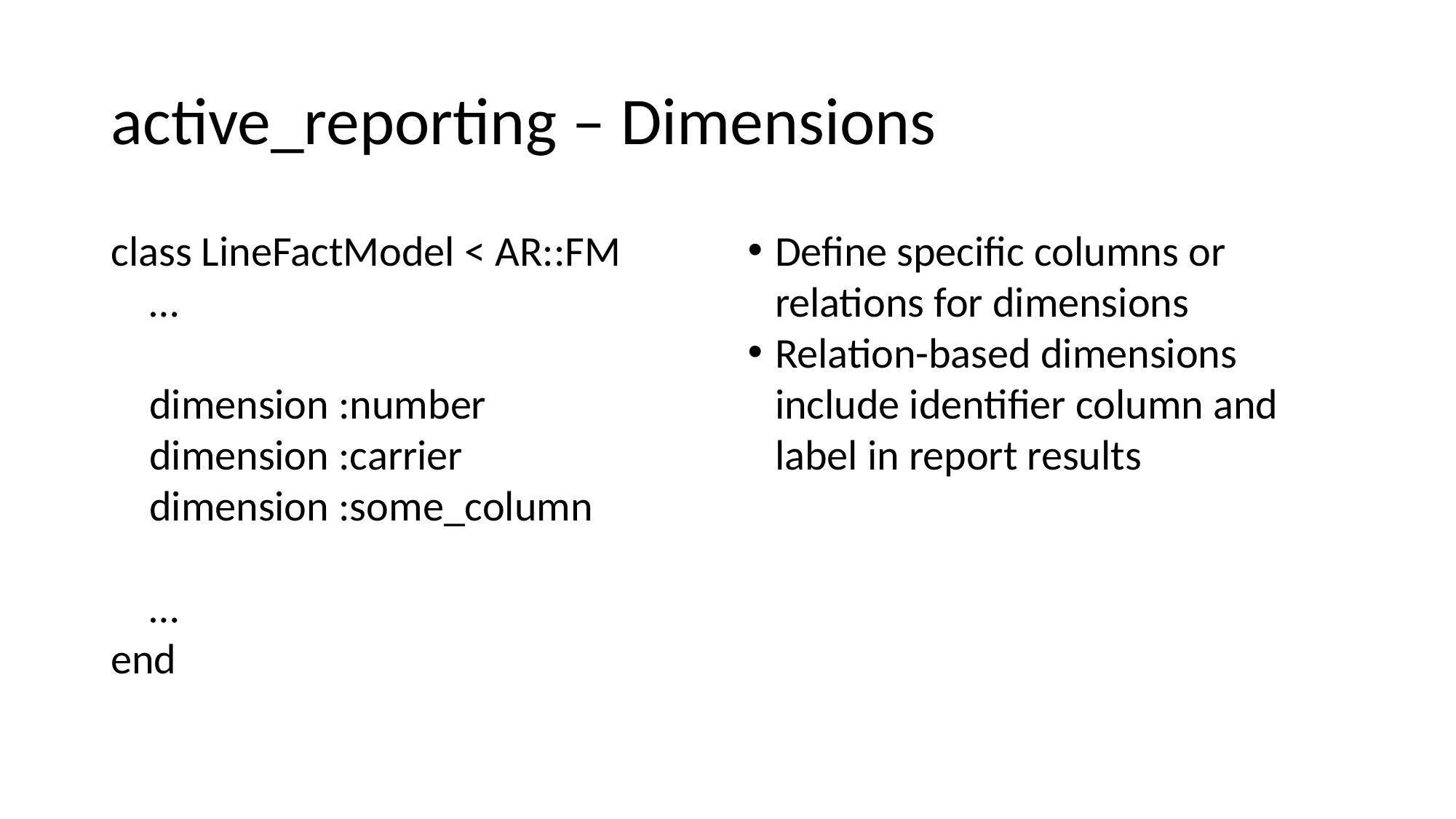

# active_reporting – Dimensions
class LineFactModel < AR::FM
    …

    dimension :number
    dimension :carrier
    dimension :some_column

    …
end
Define specific columns or relations for dimensions
Relation-based dimensions include identifier column and label in report results